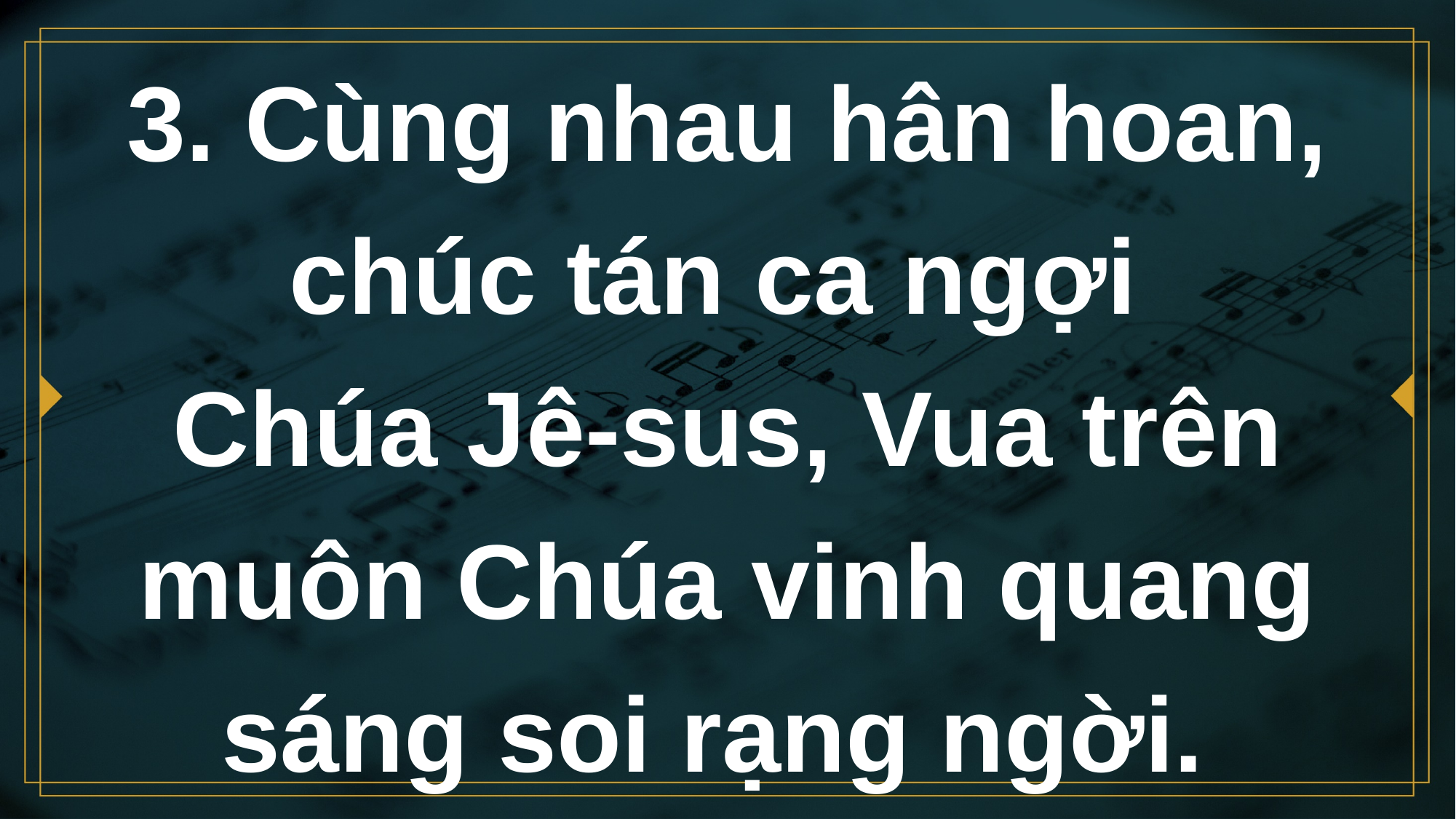

# 3. Cùng nhau hân hoan, chúc tán ca ngợi Chúa Jê-sus, Vua trên muôn Chúa vinh quang sáng soi rạng ngời.